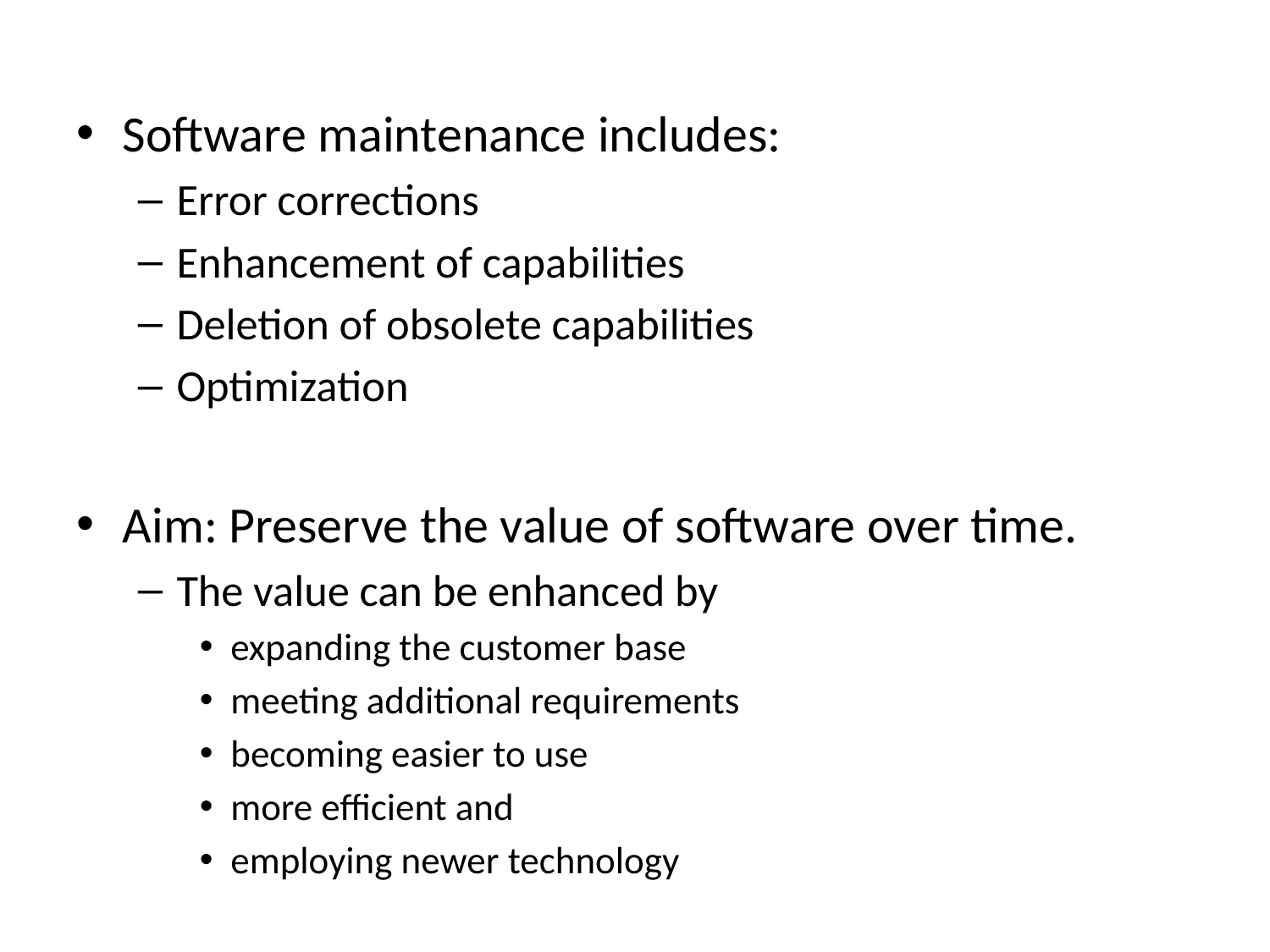

Software maintenance includes:
Error corrections
Enhancement of capabilities
Deletion of obsolete capabilities
Optimization

Aim: Preserve the value of software over time.
The value can be enhanced by
expanding the customer base
meeting additional requirements
becoming easier to use
more efficient and
employing newer technology